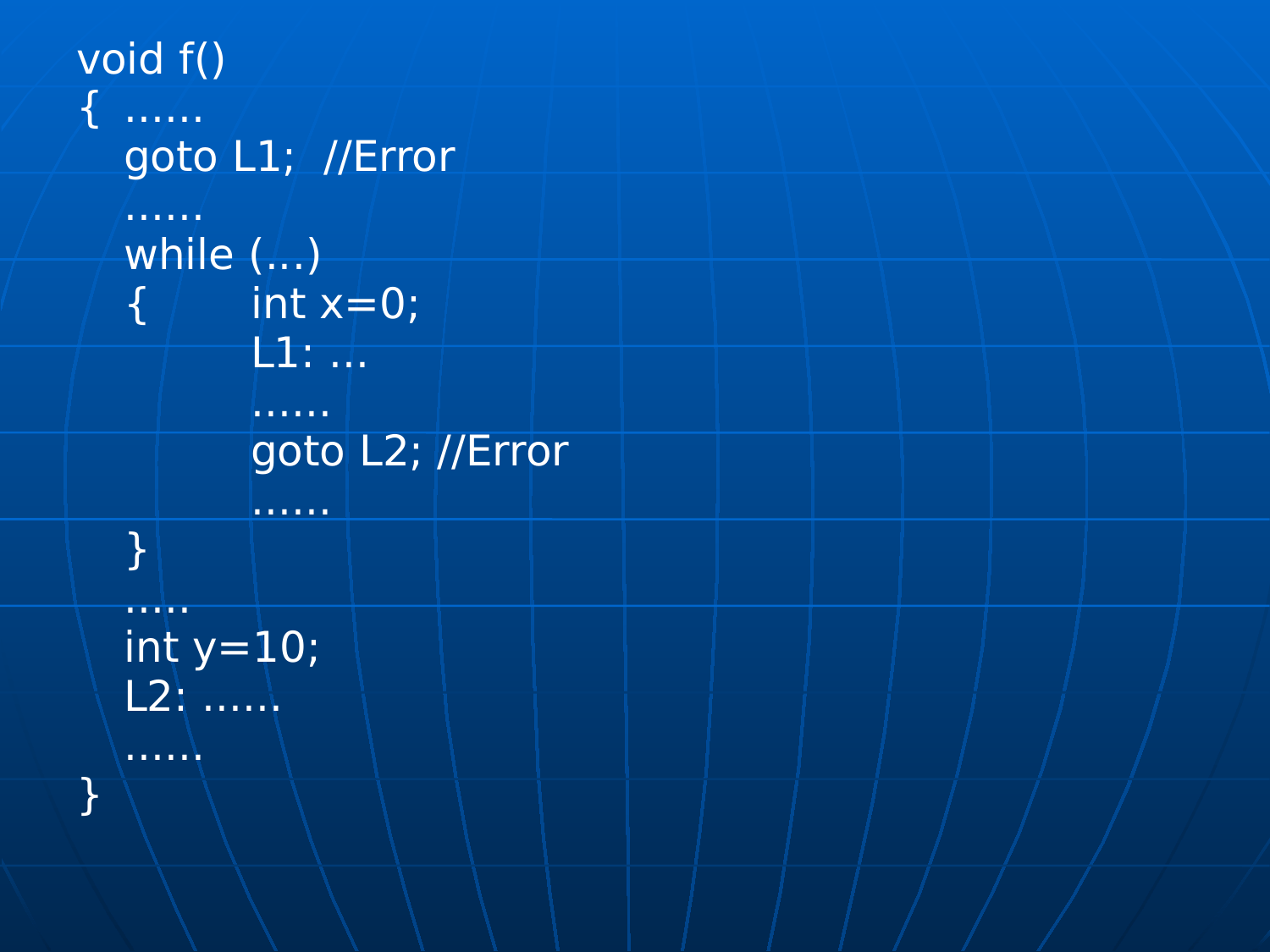

void f()
{	......
	goto L1;  //Error
	......
	while (...)
	{ 	int x=0;
		L1: ...
		......
		goto L2; //Error
		......
	}
	.....
	int y=10;
	L2: ......
	......
}